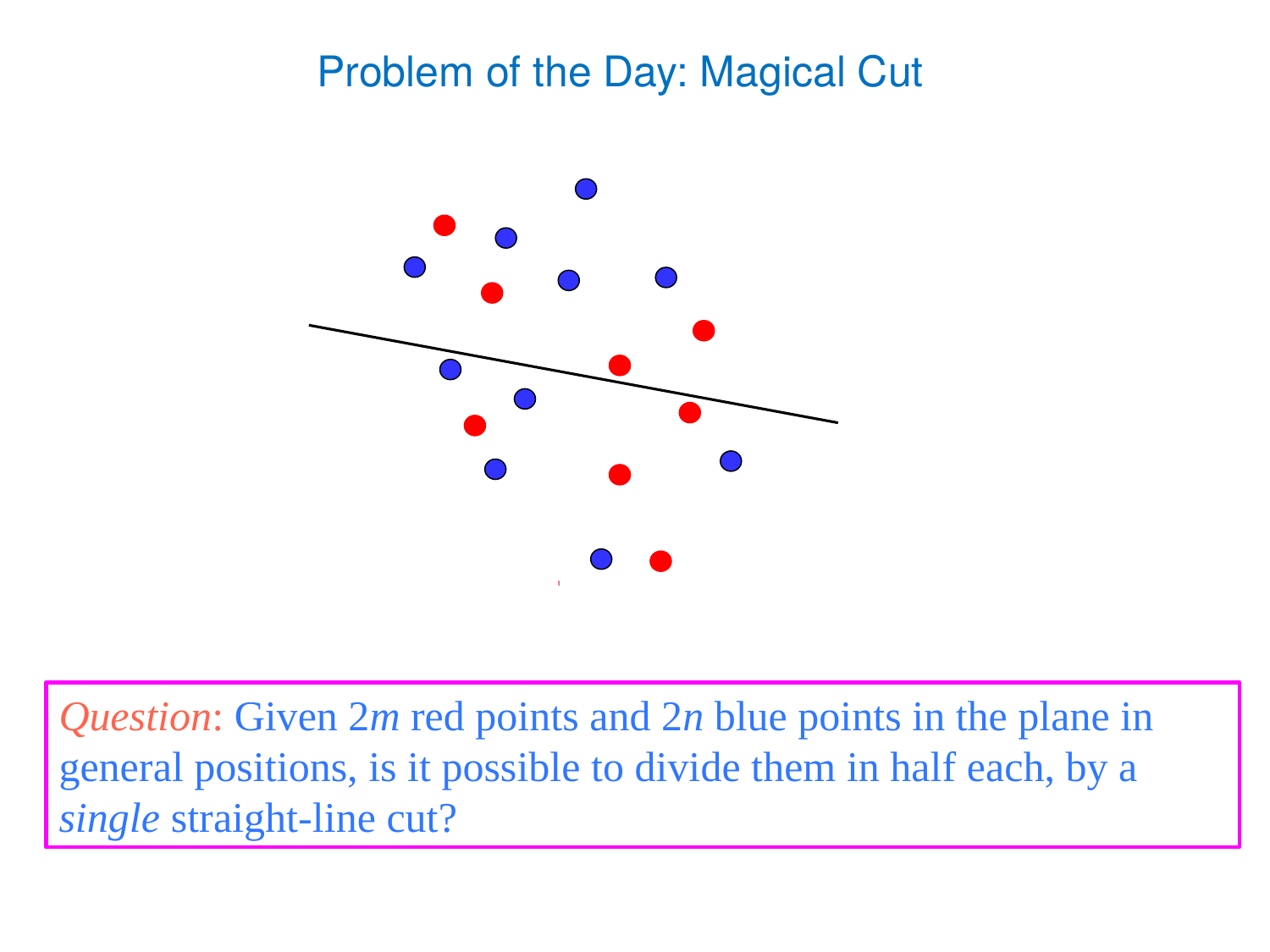

Problem of the Day: Magical Cut

Question: Given 2m red points and 2n blue points in the plane in general positions, is it possible to divide them in half each, by a single straight-line cut?